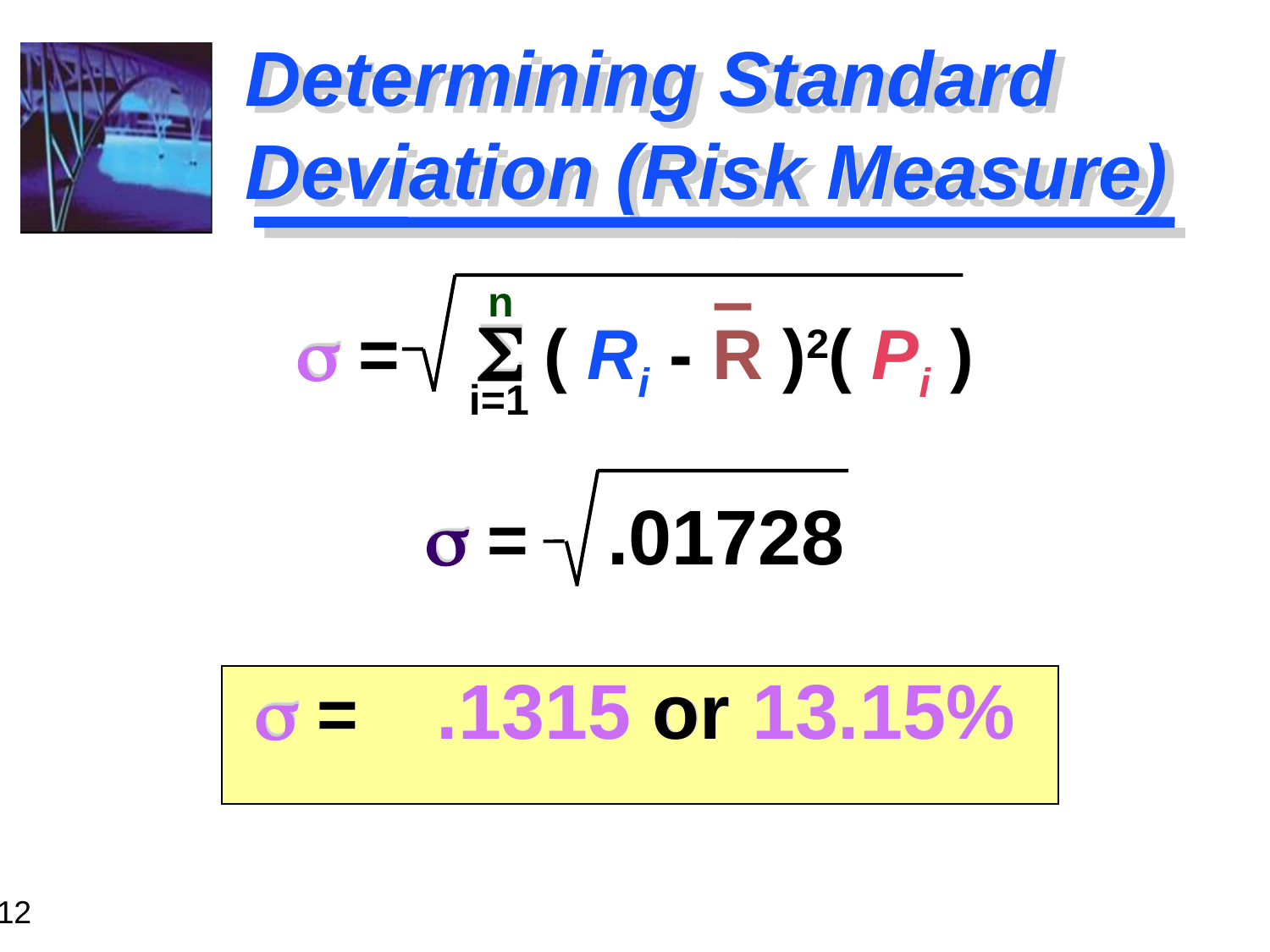

# Determining Standard Deviation (Risk Measure)

n

σ =    Σ ( Ri - R )2( Pi )
σ =    .01728
σ =    .1315 or 13.15%

i=1